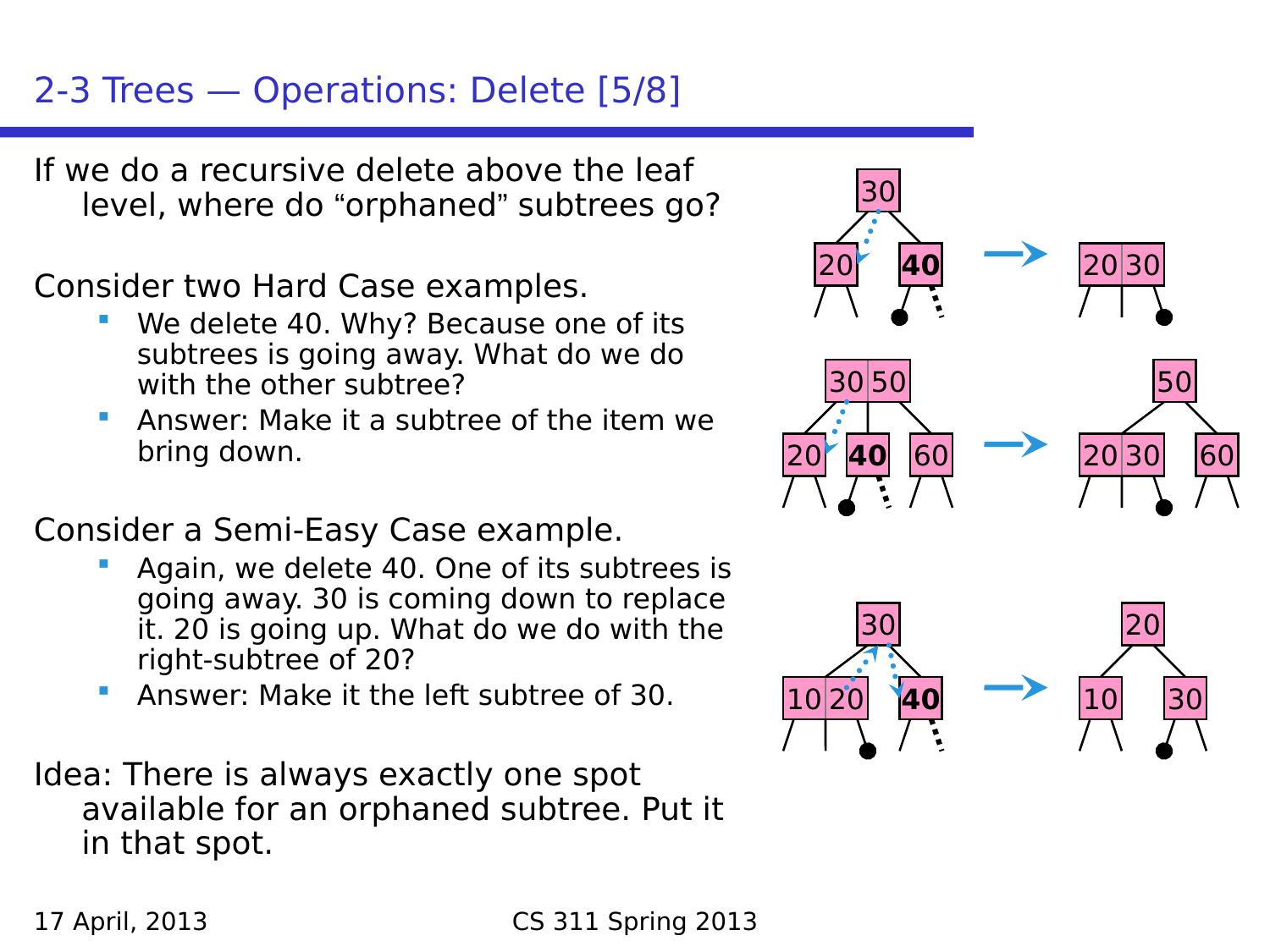

# 2-3 Trees — Operations: Delete [5/8]
If we do a recursive delete above the leaf level, where do “orphaned” subtrees go?

Consider two Hard Case examples.
We delete 40. Why? Because one of its subtrees is going away. What do we do with the other subtree?
Answer: Make it a subtree of the item we bring down.

Consider a Semi-Easy Case example.
Again, we delete 40. One of its subtrees is going away. 30 is coming down to replace it. 20 is going up. What do we do with the right-subtree of 20?
Answer: Make it the left subtree of 30.

Idea: There is always exactly one spot available for an orphaned subtree. Put it in that spot.
30

20
40
20

30

30

50
50

20
40
60
20

30
60

30
20

10

20
40
10
30

17 April, 2013
CS 311 Spring 2013